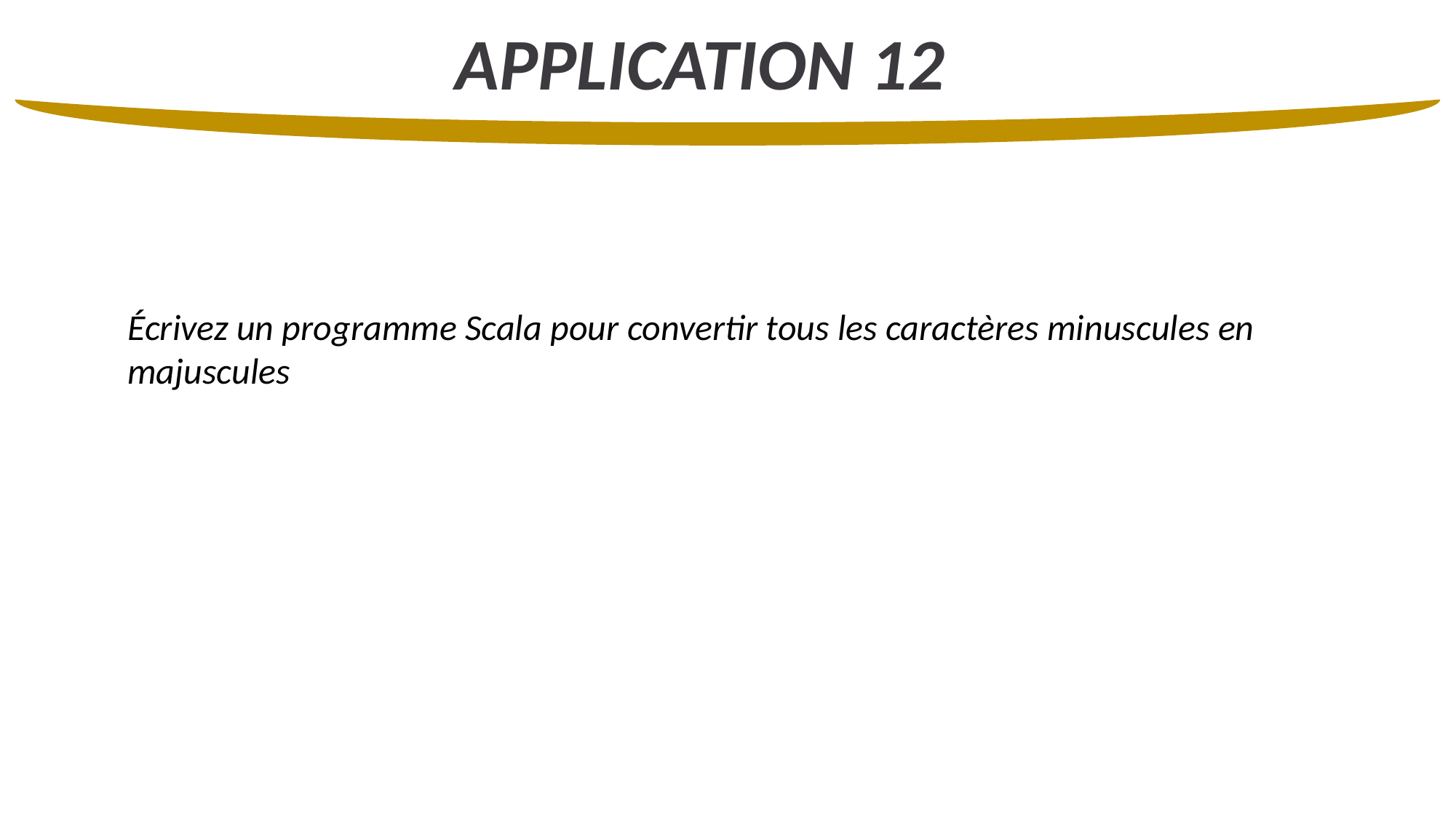

APPLICATION 12
Écrivez un programme Scala pour convertir tous les caractères minuscules en majuscules